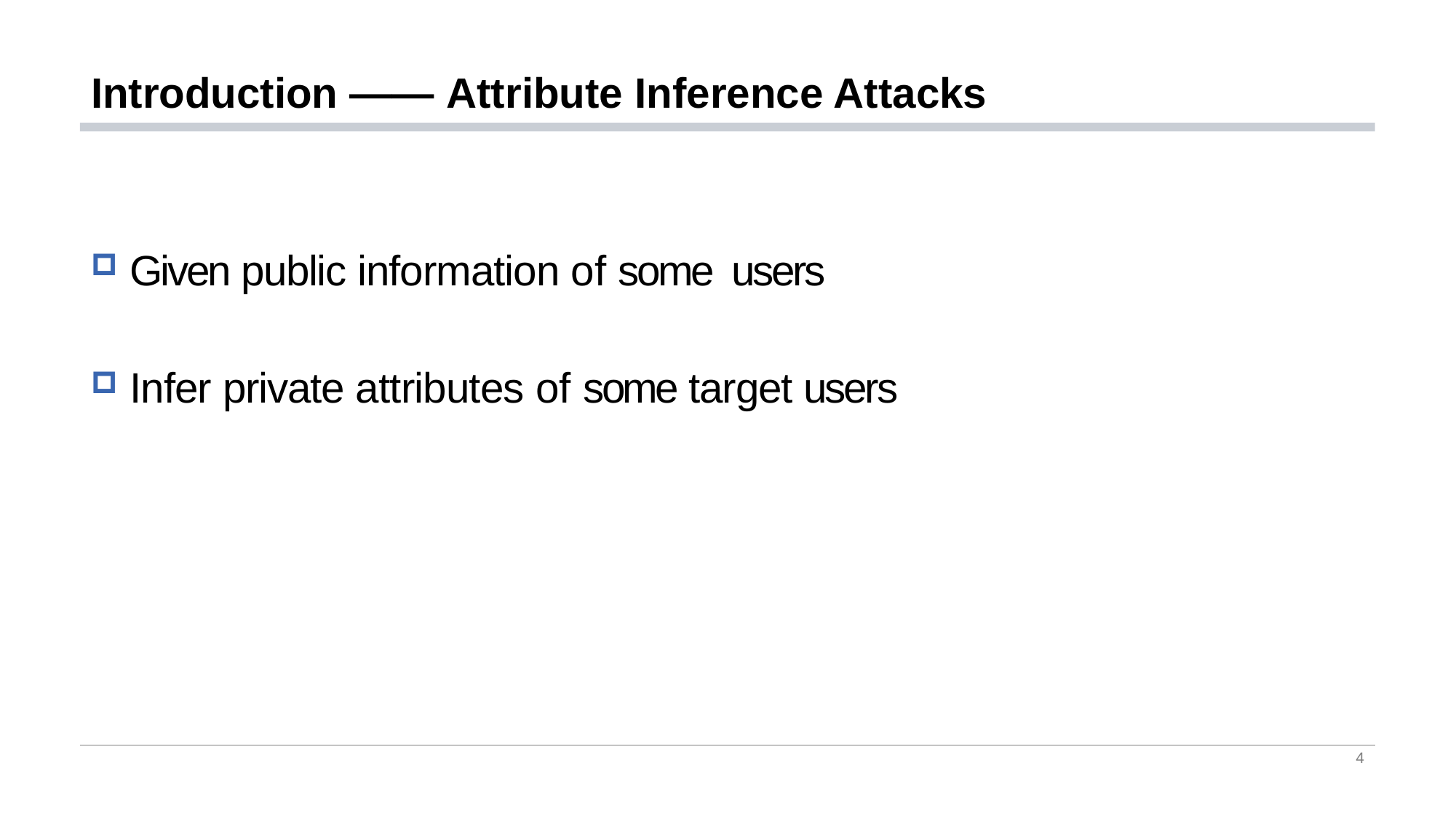

# Introduction —— Attribute Inference Attacks
 Given public information of some  users

 Infer private attributes of some target users
4